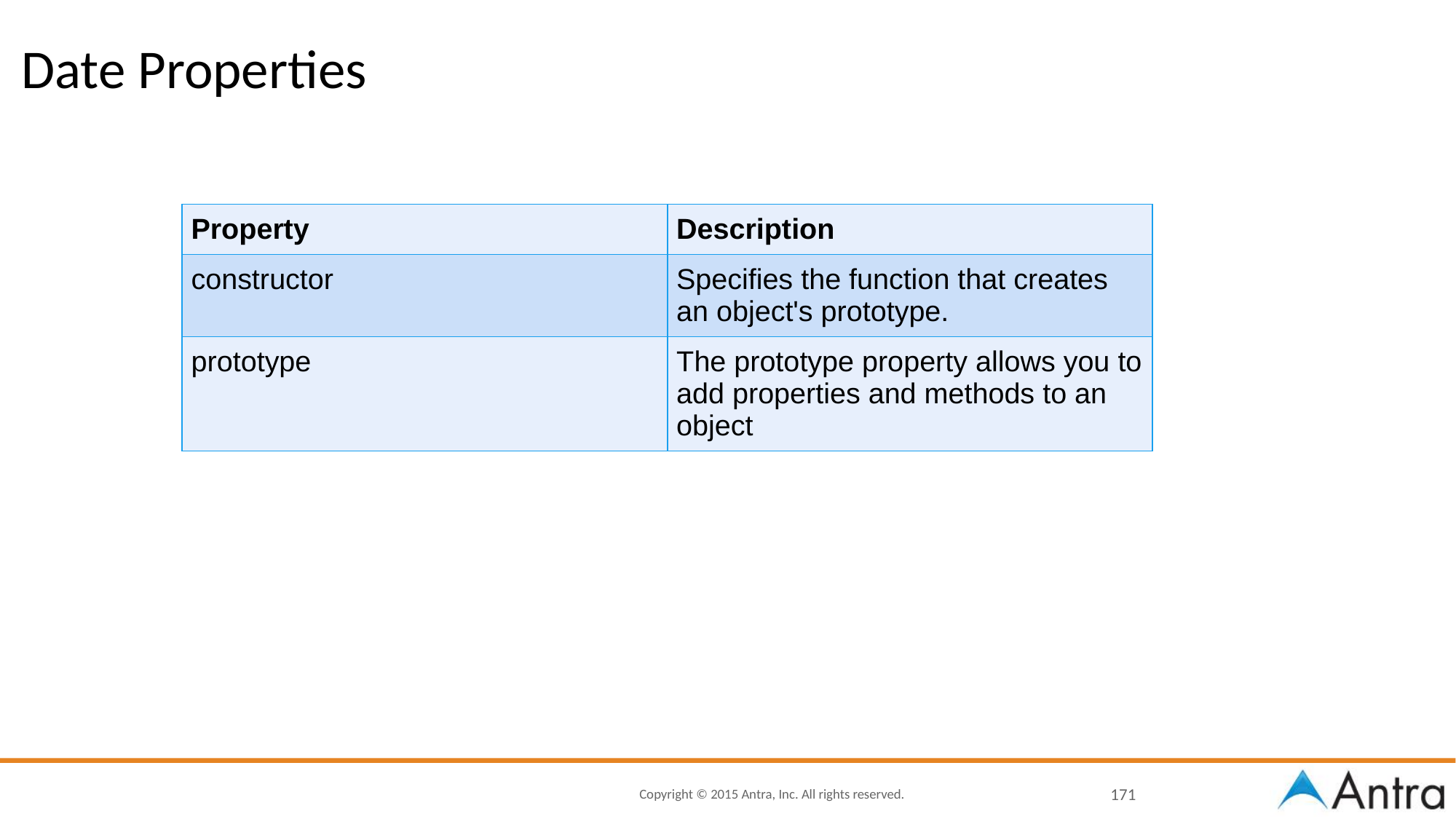

# Date Properties
| Property | Description |
| --- | --- |
| constructor | Specifies the function that creates an object's prototype. |
| prototype | The prototype property allows you to add properties and methods to an object |
171